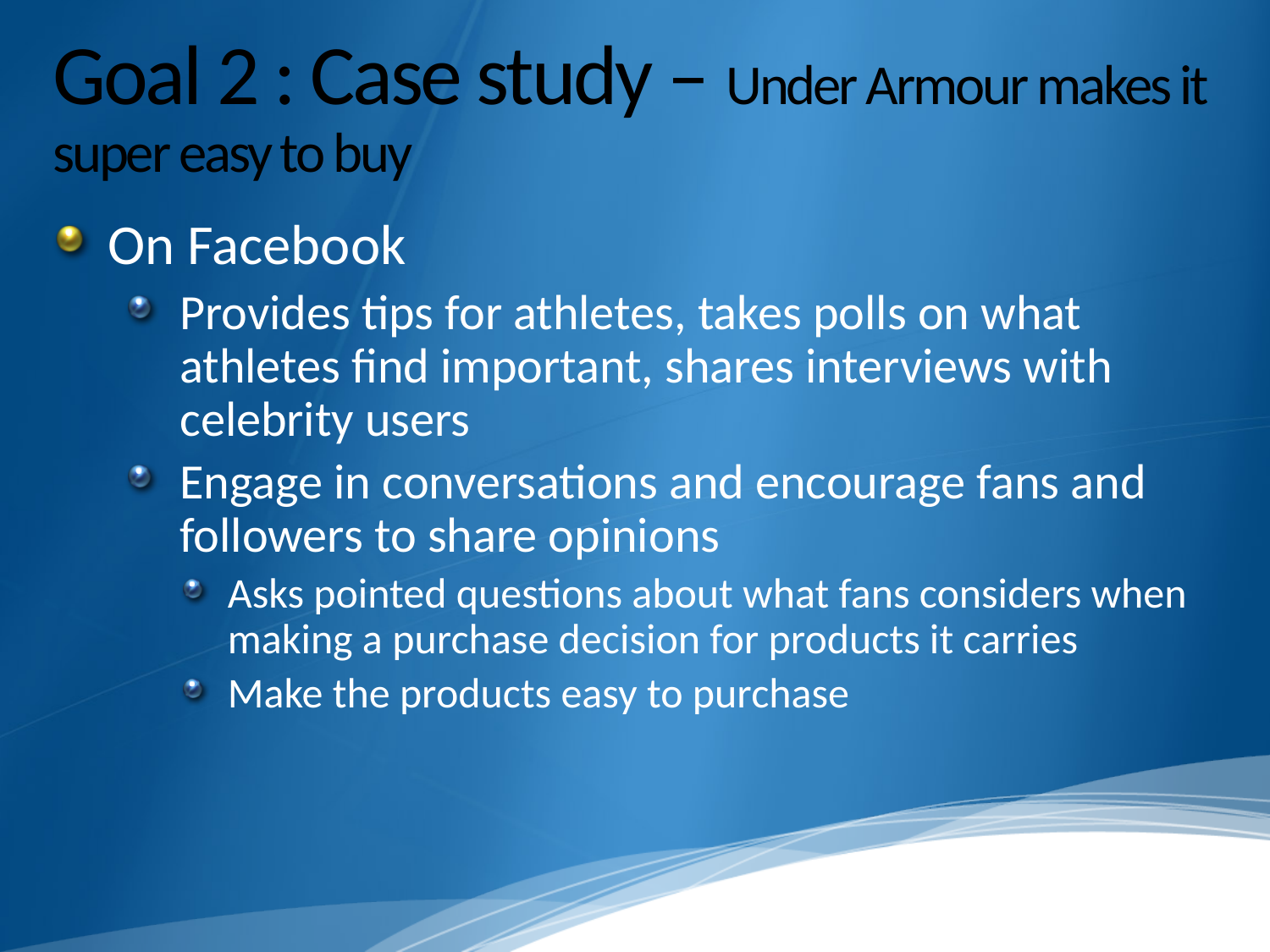

# Goal 2 : Case study – Under Armour makes it super easy to buy
On Facebook
Provides tips for athletes, takes polls on what athletes find important, shares interviews with celebrity users
Engage in conversations and encourage fans and followers to share opinions
Asks pointed questions about what fans considers when making a purchase decision for products it carries
Make the products easy to purchase